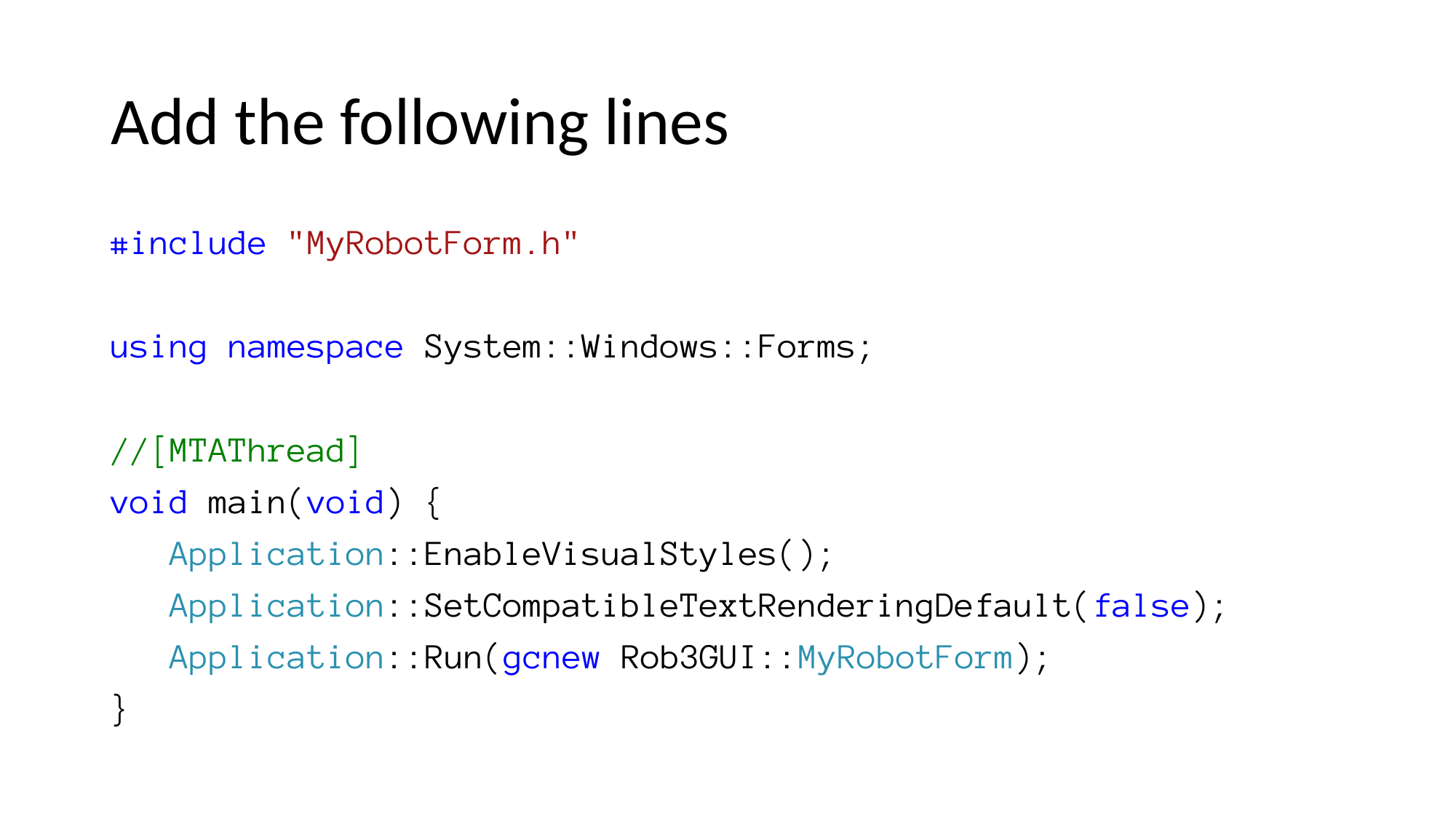

# Add the following lines
#include "MyRobotForm.h"

using namespace System::Windows::Forms;

//[MTAThread]
void main(void) {
   Application::EnableVisualStyles();
   Application::SetCompatibleTextRenderingDefault(false);
   Application::Run(gcnew Rob3GUI::MyRobotForm);
}